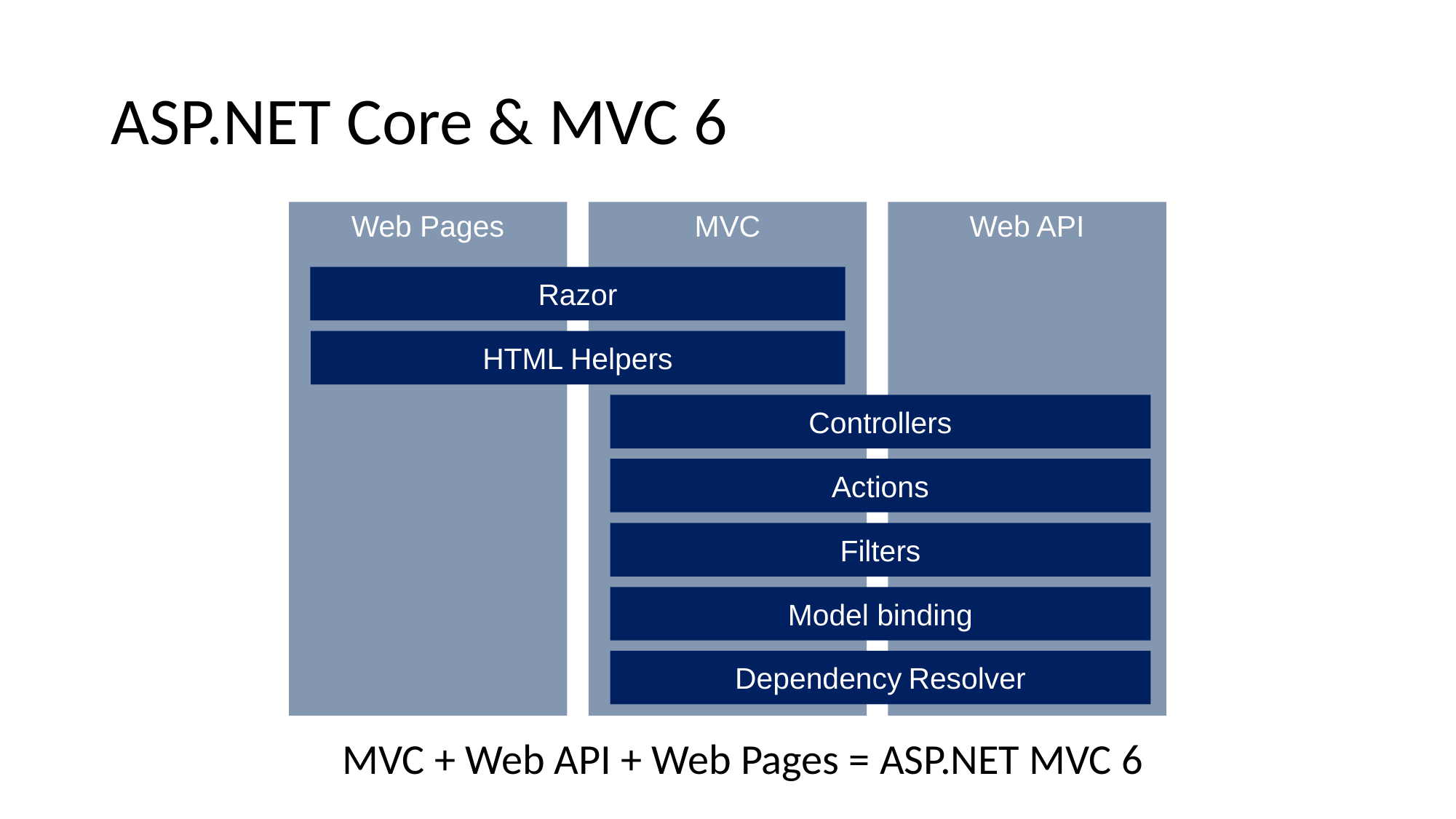

# ASP.NET Core & MVC 6
Web Pages
MVC
Web API
Razor
HTML Helpers
Controllers
Actions
Filters
Model binding
Dependency Resolver
MVC + Web API + Web Pages = ASP.NET MVC 6